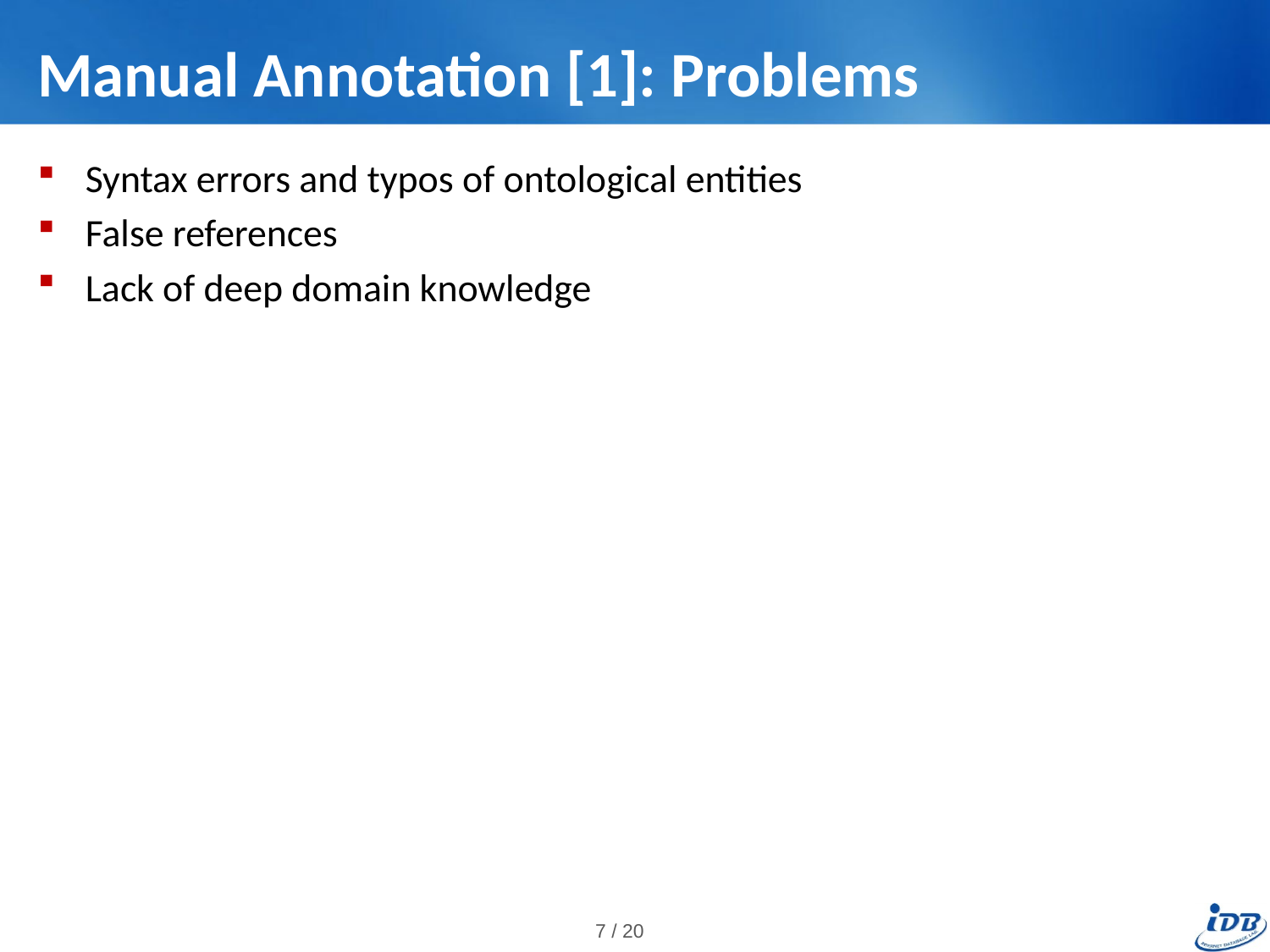

# Manual Annotation [1]: Problems
Syntax errors and typos of ontological entities
False references
Lack of deep domain knowledge